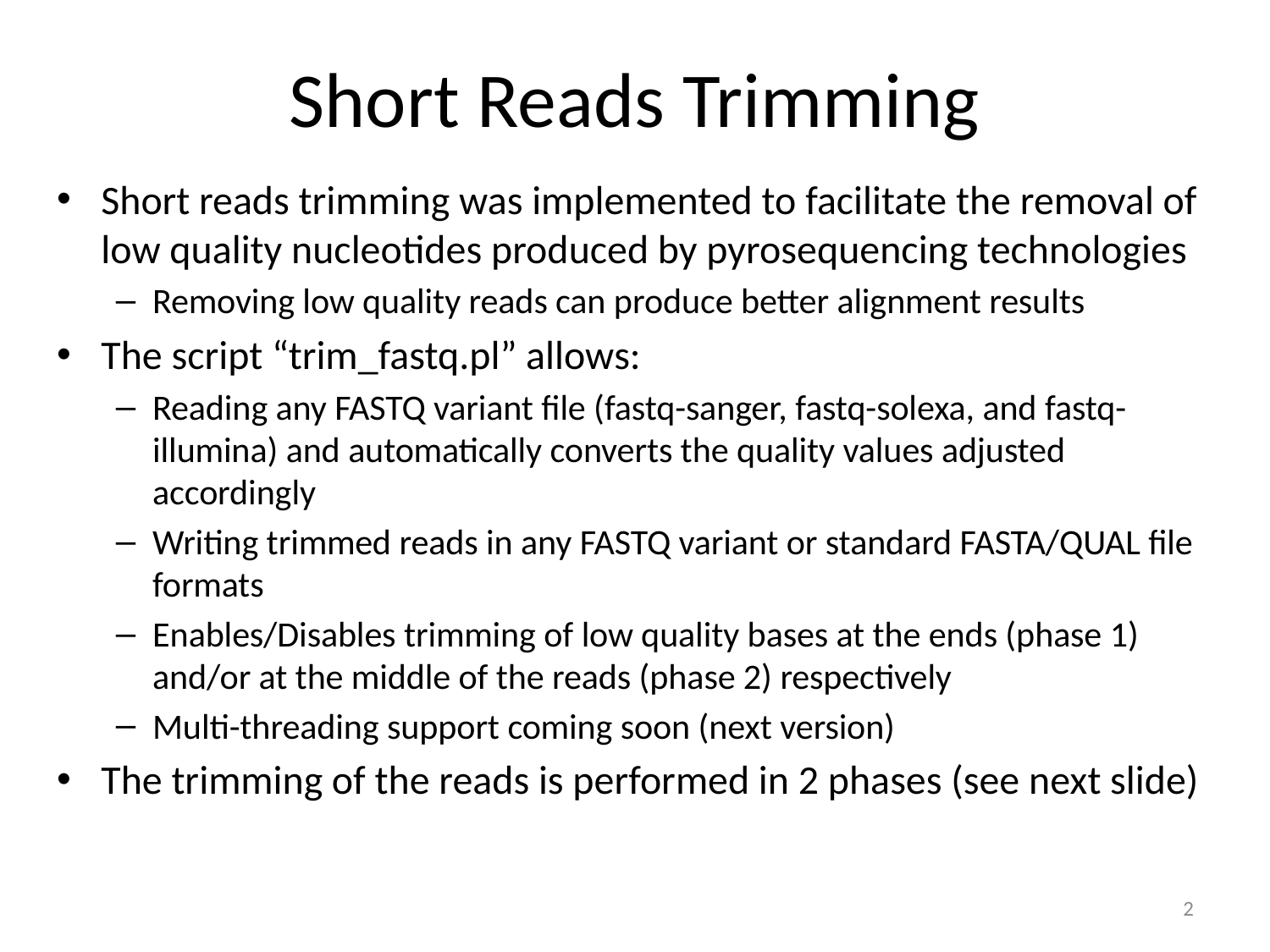

# Short Reads Trimming
Short reads trimming was implemented to facilitate the removal of low quality nucleotides produced by pyrosequencing technologies
Removing low quality reads can produce better alignment results
The script “trim_fastq.pl” allows:
Reading any FASTQ variant file (fastq-sanger, fastq-solexa, and fastq-illumina) and automatically converts the quality values adjusted accordingly
Writing trimmed reads in any FASTQ variant or standard FASTA/QUAL file formats
Enables/Disables trimming of low quality bases at the ends (phase 1) and/or at the middle of the reads (phase 2) respectively
Multi-threading support coming soon (next version)
The trimming of the reads is performed in 2 phases (see next slide)
2